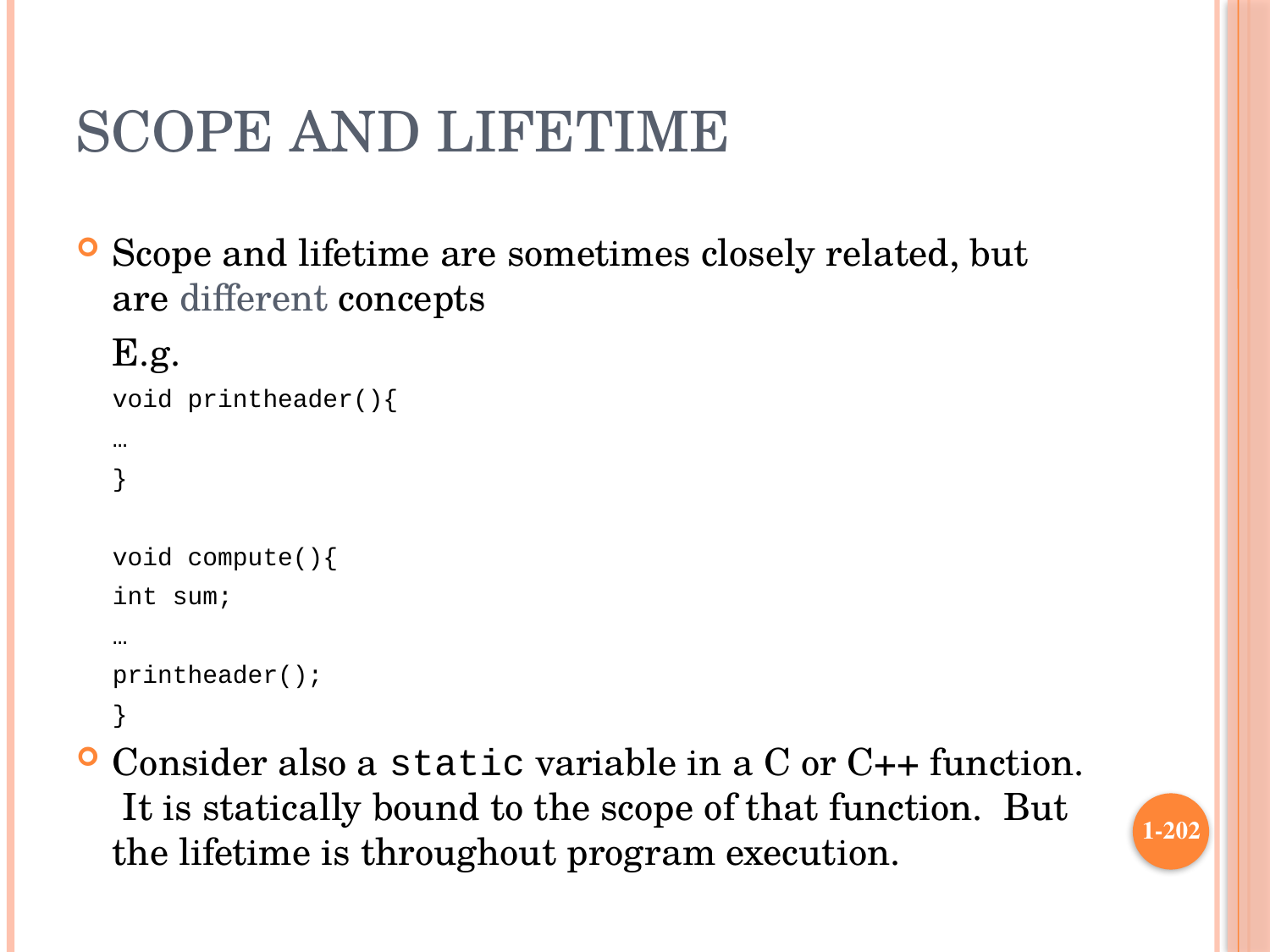

# Scope and Lifetime
Scope and lifetime are sometimes closely related, but are different concepts
E.g.
void printheader(){
	…
}

void compute(){
	int sum;
	…
	printheader();
}
Consider also a static variable in a C or C++ function.  It is statically bound to the scope of that function.  But the lifetime is throughout program execution.
1-202